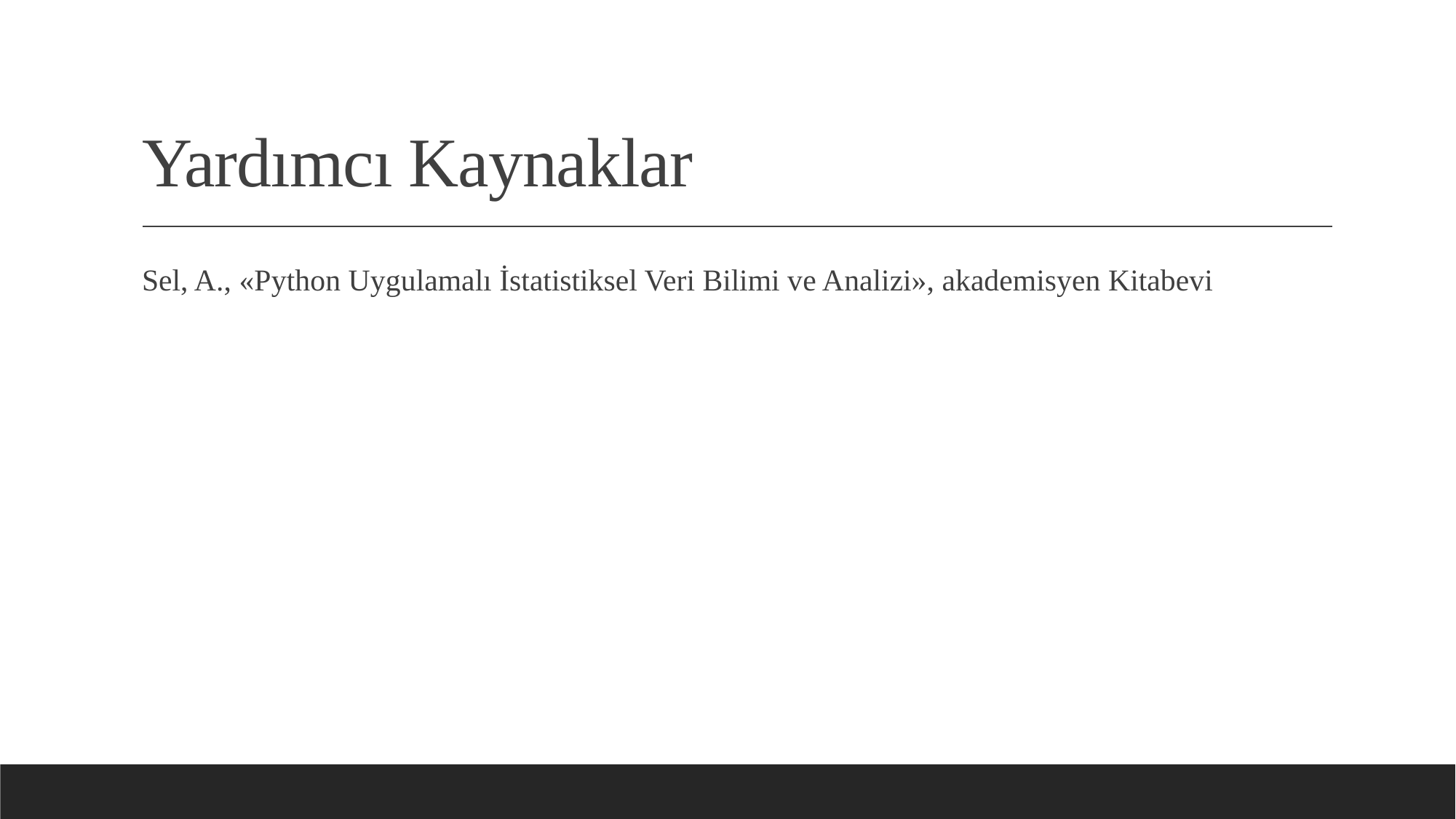

# Yardımcı Kaynaklar
Sel, A., «Python Uygulamalı İstatistiksel Veri Bilimi ve Analizi», akademisyen Kitabevi